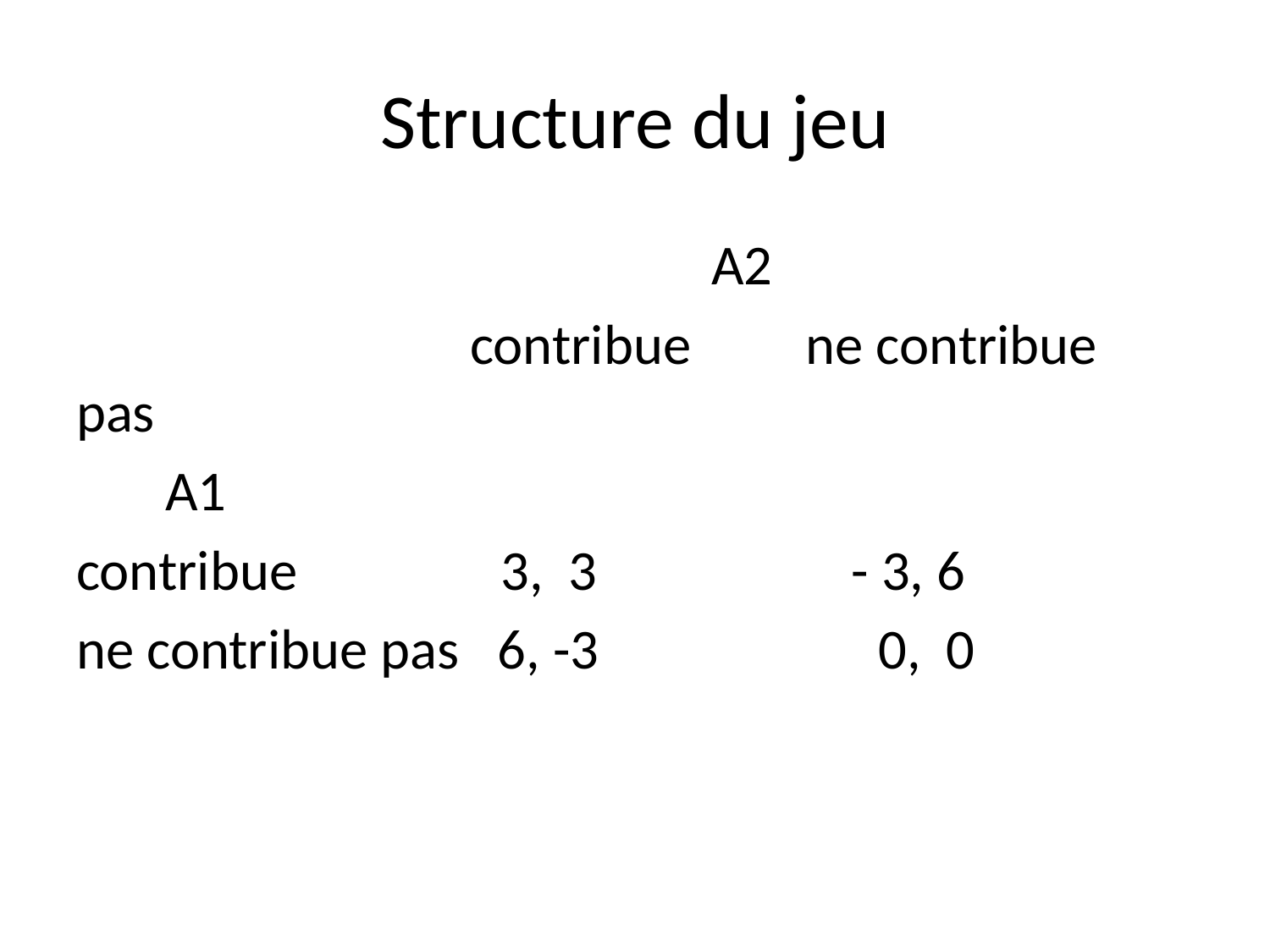

# Structure du jeu
                                                  A2
                               contribue         ne contribue pas
       A1
contribue                3,  3                    - 3, 6
ne contribue pas   6, -3                      0,  0